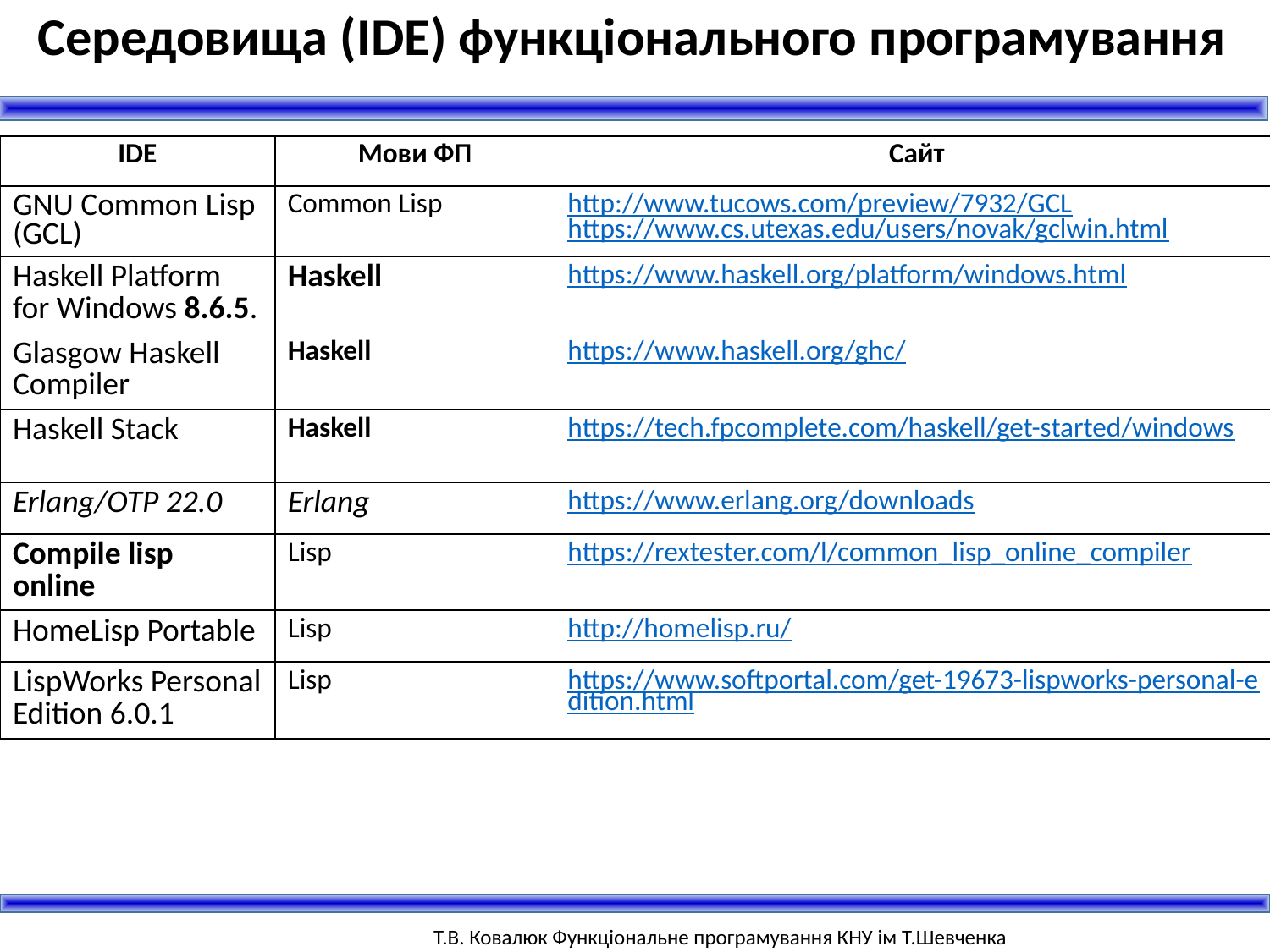

Середовища (IDE) функціонального програмування
| IDE | Мови ФП | Сайт |
| --- | --- | --- |
| GNU Common Lisp (GCL) | Common Lisp | http://www.tucows.com/preview/7932/GCL https://www.cs.utexas.edu/users/novak/gclwin.html |
| Haskell Platform for Windows 8.6.5. | Haskell | https://www.haskell.org/platform/windows.html |
| Glasgow Haskell Compiler | Haskell | https://www.haskell.org/ghc/ |
| Haskell Stack | Haskell | https://tech.fpcomplete.com/haskell/get-started/windows |
| Erlang/OTP 22.0 | Erlang | https://www.erlang.org/downloads |
| Compile lisp online | Lisp | https://rextester.com/l/common\_lisp\_online\_compiler |
| HomeLisp Portable | Lisp | http://homelisp.ru/ |
| LispWorks Personal Edition 6.0.1 | Lisp | https://www.softportal.com/get-19673-lispworks-personal-edition.html |